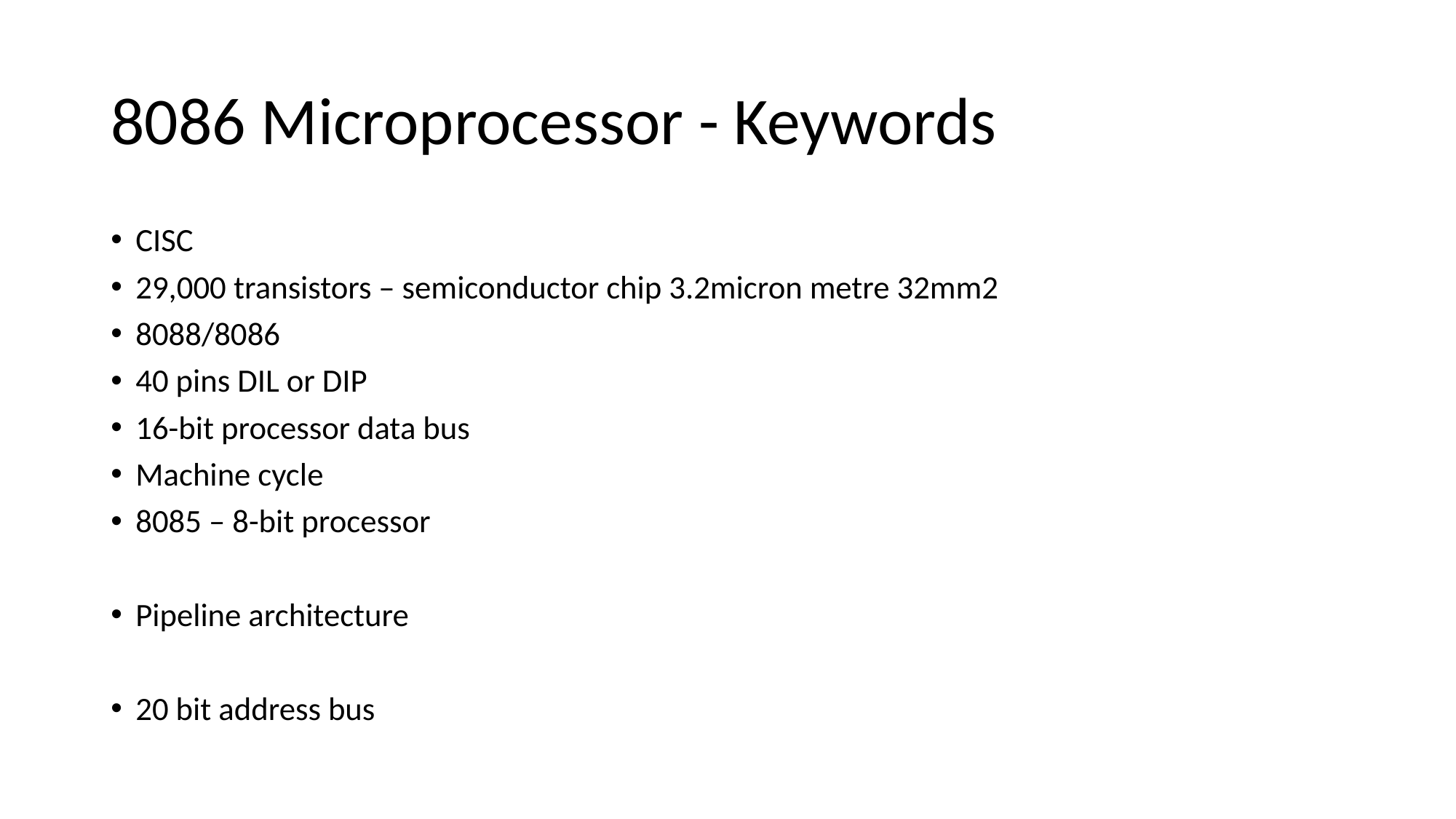

# 8086 Microprocessor - Keywords
CISC
29,000 transistors – semiconductor chip 3.2micron metre 32mm2
8088/8086
40 pins DIL or DIP
16-bit processor data bus
Machine cycle
8085 – 8-bit processor

Pipeline architecture

20 bit address bus